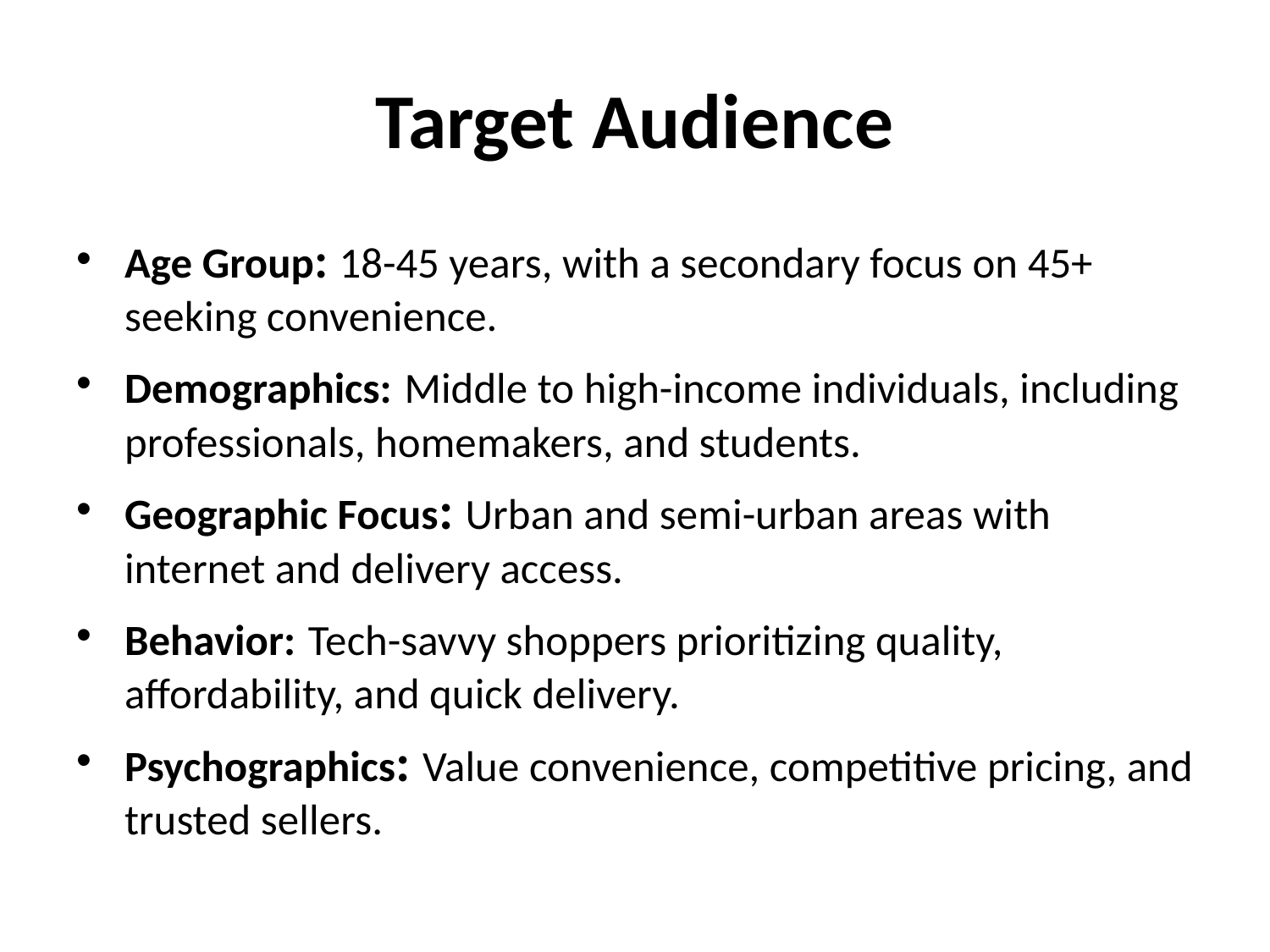

# Target Audience
Age Group: 18-45 years, with a secondary focus on 45+ seeking convenience.
Demographics: Middle to high-income individuals, including professionals, homemakers, and students.
Geographic Focus: Urban and semi-urban areas with internet and delivery access.
Behavior: Tech-savvy shoppers prioritizing quality, affordability, and quick delivery.
Psychographics: Value convenience, competitive pricing, and trusted sellers.